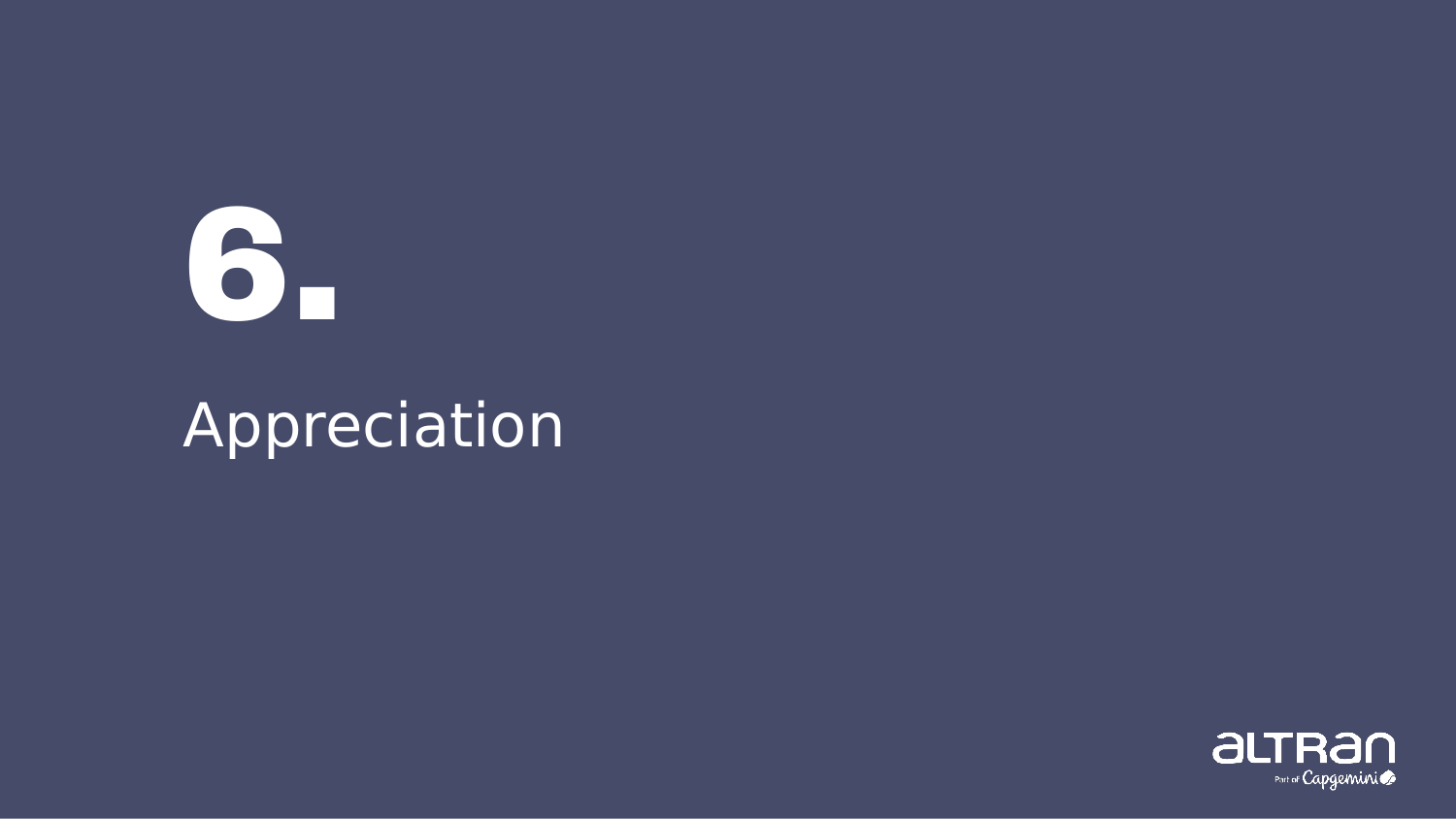

# 6.
Appreciation
Presentation title
27
Date